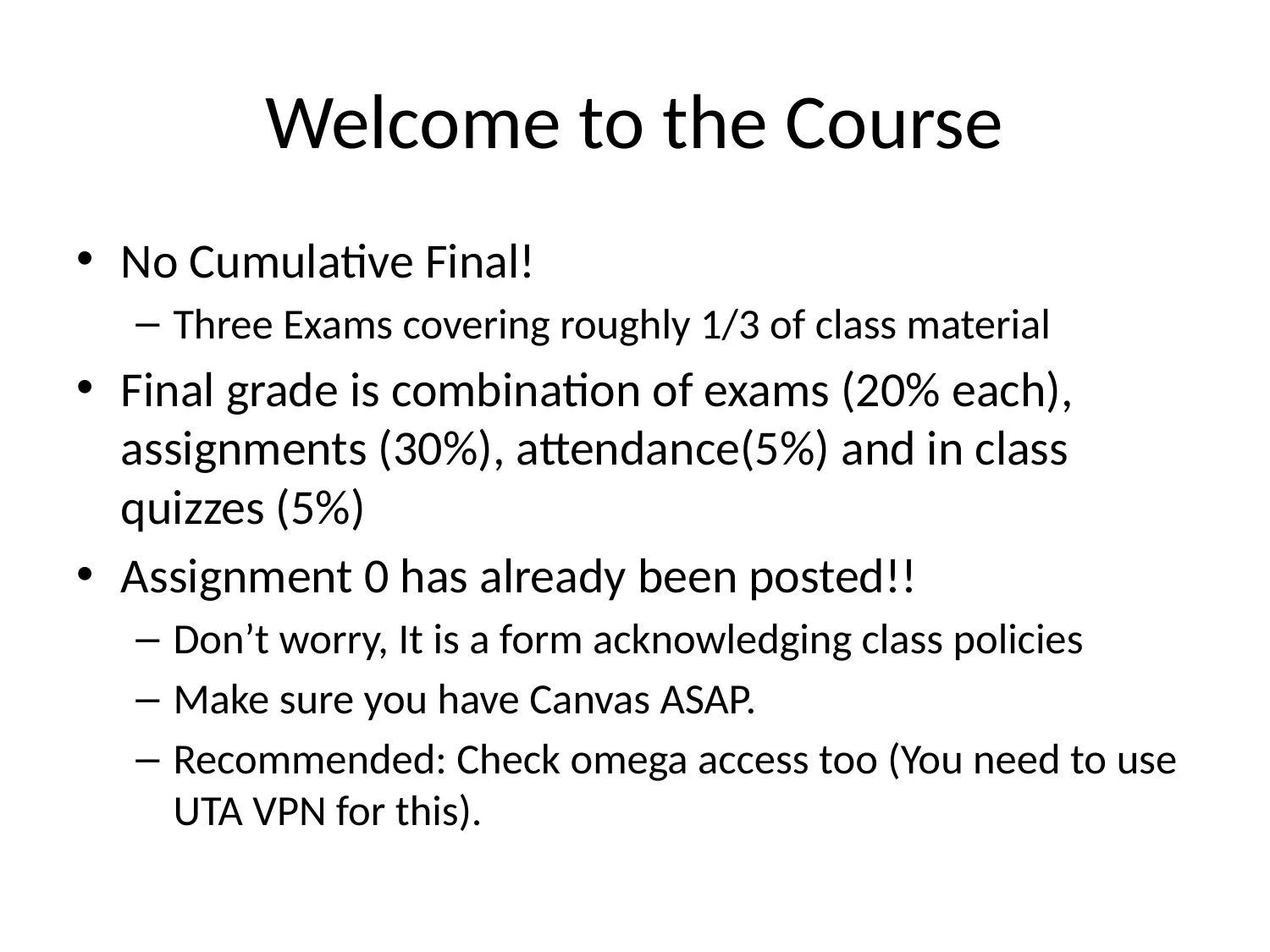

# Welcome to the Course
No Cumulative Final!
Three Exams covering roughly 1/3 of class material
Final grade is combination of exams (20% each), assignments (30%), attendance(5%) and in class quizzes (5%)
Assignment 0 has already been posted!!
Don’t worry, It is a form acknowledging class policies
Make sure you have Canvas ASAP.
Recommended: Check omega access too (You need to use UTA VPN for this).